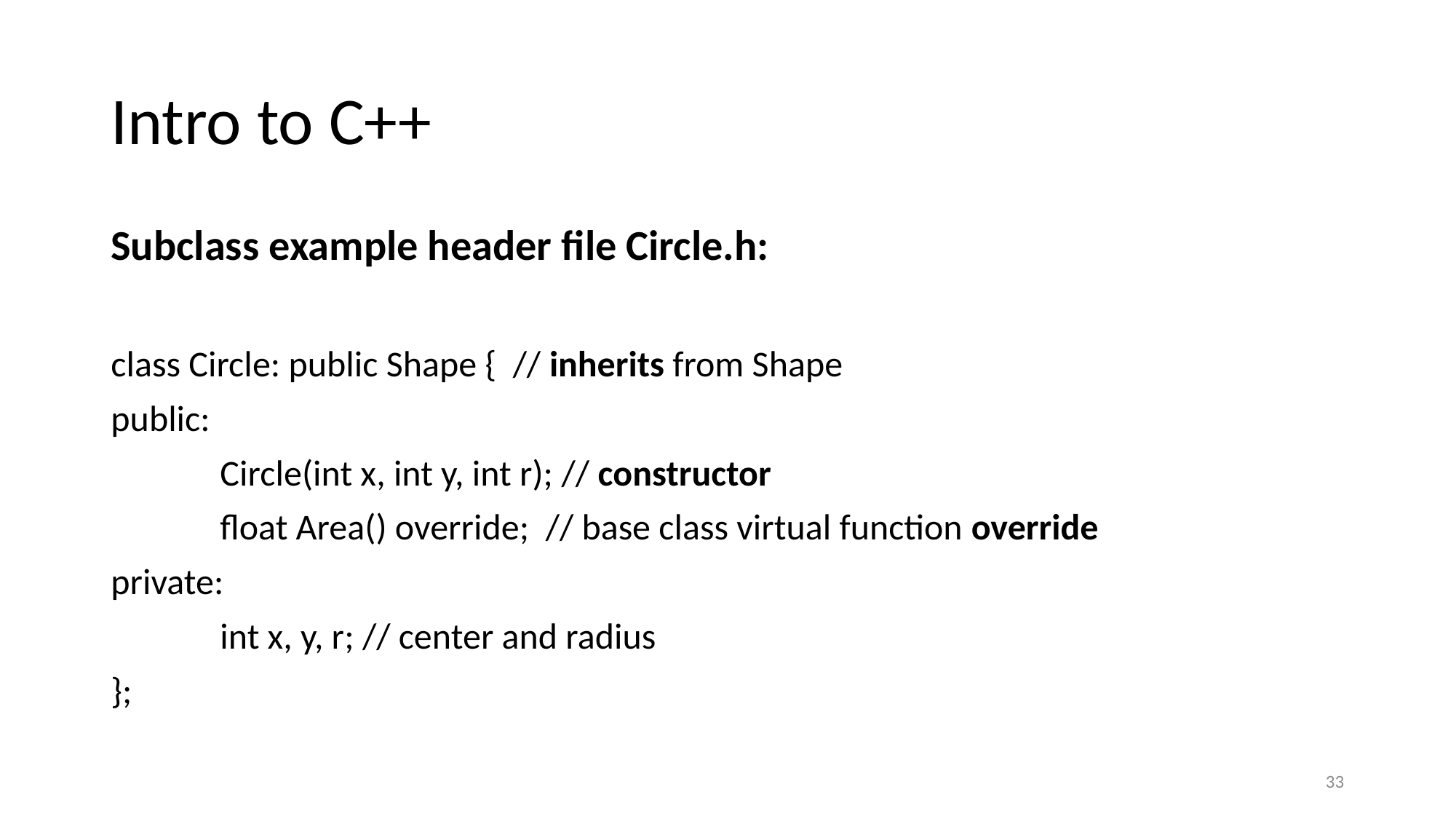

# Intro to C++
Subclass example header file Circle.h:

class Circle: public Shape {  // inherits from Shape
public:
	Circle(int x, int y, int r); // constructor
	float Area() override;  // base class virtual function override
private:
	int x, y, r; // center and radius
};
33